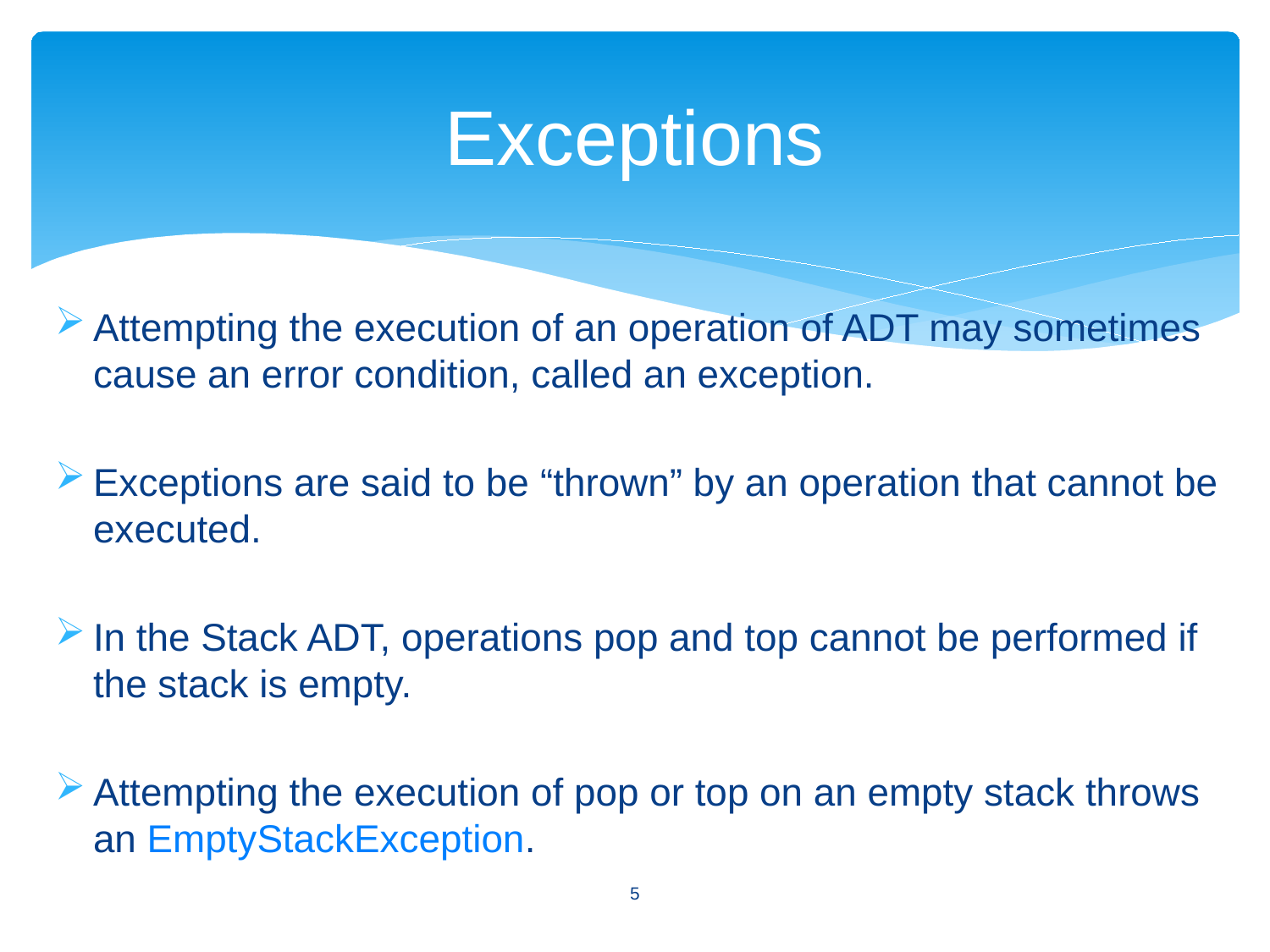

# Exceptions
Attempting the execution of an operation of ADT may sometimes cause an error condition, called an exception.

Exceptions are said to be “thrown” by an operation that cannot be executed.

In the Stack ADT, operations pop and top cannot be performed if the stack is empty.

Attempting the execution of pop or top on an empty stack throws an EmptyStackException.
5